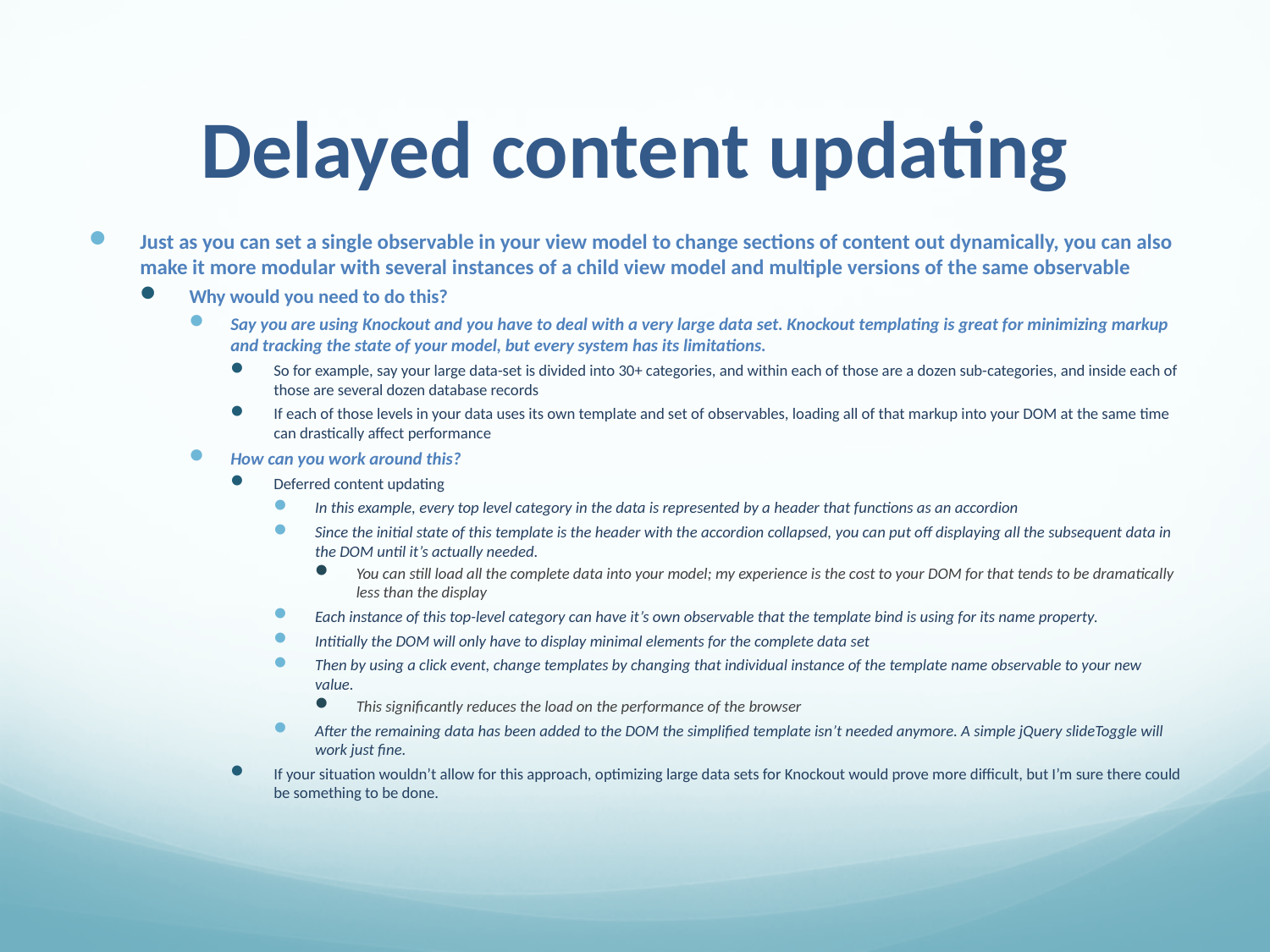

# Delayed content updating
Just as you can set a single observable in your view model to change sections of content out dynamically, you can also make it more modular with several instances of a child view model and multiple versions of the same observable
Why would you need to do this?
Say you are using Knockout and you have to deal with a very large data set. Knockout templating is great for minimizing markup and tracking the state of your model, but every system has its limitations.
So for example, say your large data-set is divided into 30+ categories, and within each of those are a dozen sub-categories, and inside each of those are several dozen database records
If each of those levels in your data uses its own template and set of observables, loading all of that markup into your DOM at the same time can drastically affect performance
How can you work around this?
Deferred content updating
In this example, every top level category in the data is represented by a header that functions as an accordion
Since the initial state of this template is the header with the accordion collapsed, you can put off displaying all the subsequent data in the DOM until it’s actually needed.
You can still load all the complete data into your model; my experience is the cost to your DOM for that tends to be dramatically less than the display
Each instance of this top-level category can have it’s own observable that the template bind is using for its name property.
Intitially the DOM will only have to display minimal elements for the complete data set
Then by using a click event, change templates by changing that individual instance of the template name observable to your new value.
This significantly reduces the load on the performance of the browser
After the remaining data has been added to the DOM the simplified template isn’t needed anymore. A simple jQuery slideToggle will work just fine.
If your situation wouldn’t allow for this approach, optimizing large data sets for Knockout would prove more difficult, but I’m sure there could be something to be done.